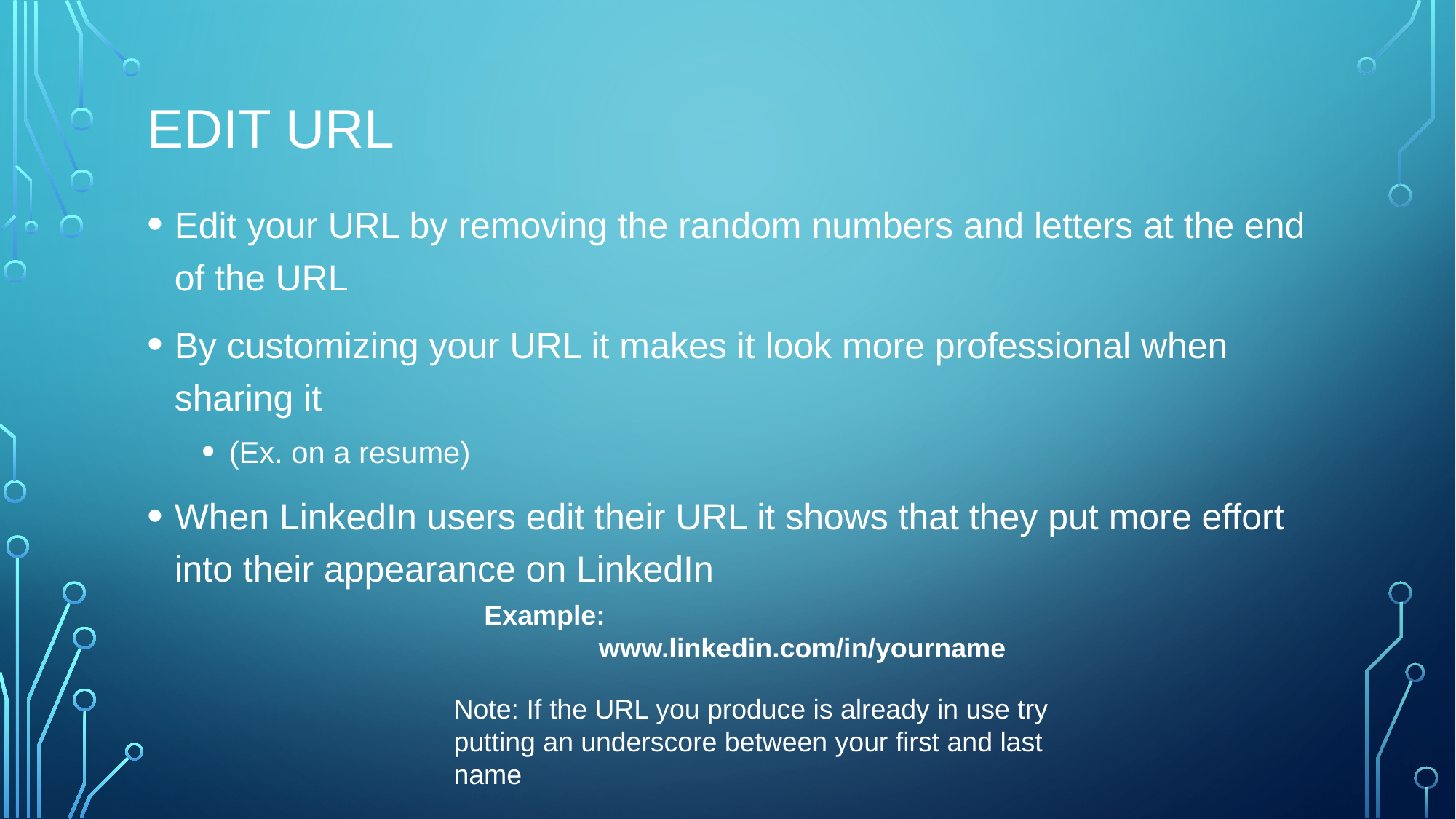

# Edit url
Edit your URL by removing the random numbers and letters at the end of the URL
By customizing your URL it makes it look more professional when sharing it
(Ex. on a resume)
When LinkedIn users edit their URL it shows that they put more effort into their appearance on LinkedIn
Example:
               www.linkedin.com/in/yourname
Note: If the URL you produce is already in use try putting an underscore between your first and last name